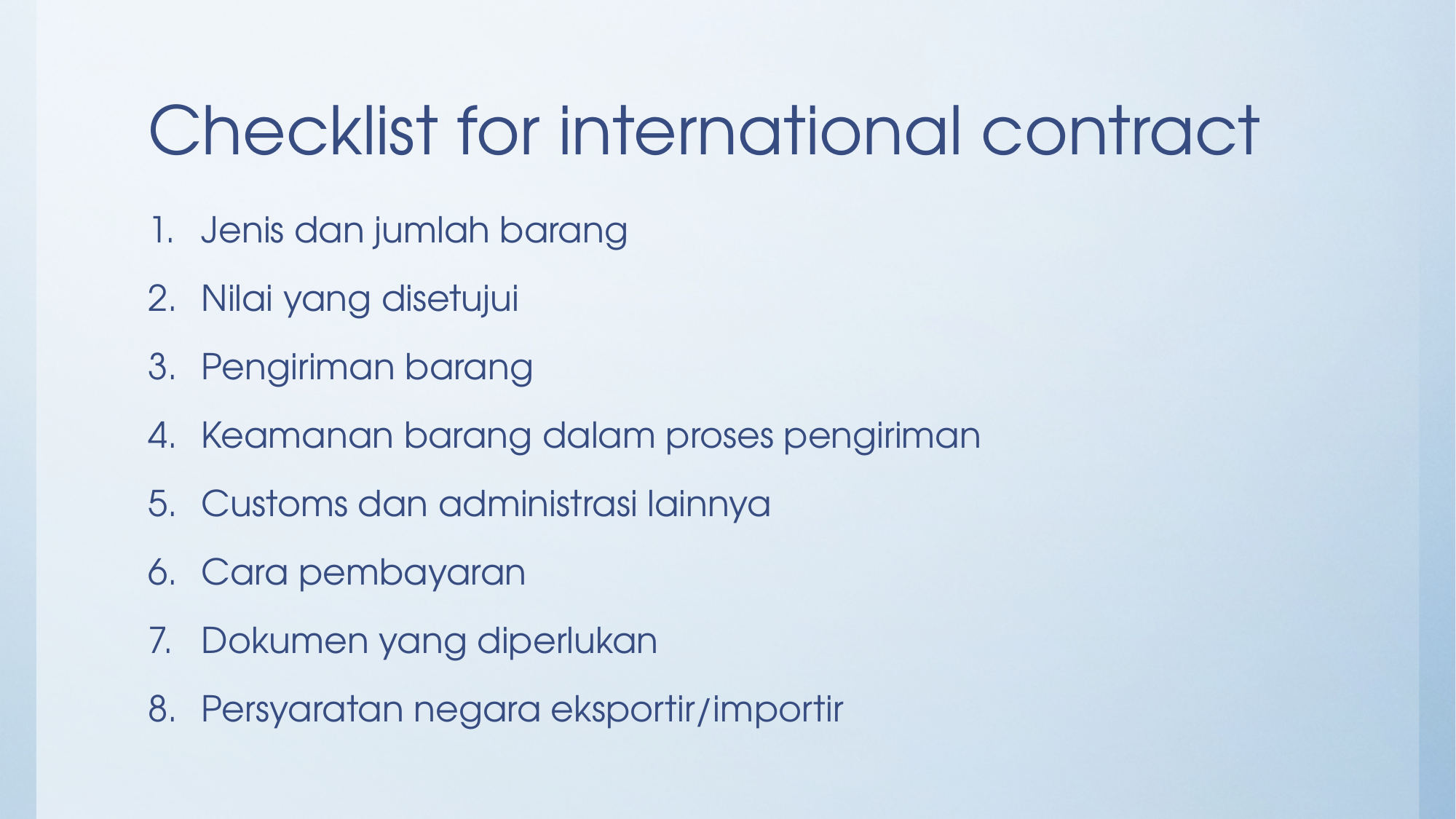

# Checklist for international contract
Jenis dan jumlah barang
Nilai yang disetujui
Pengiriman barang
Keamanan barang dalam proses pengiriman
Customs dan administrasi lainnya
Cara pembayaran
Dokumen yang diperlukan
Persyaratan negara eksportir/importir